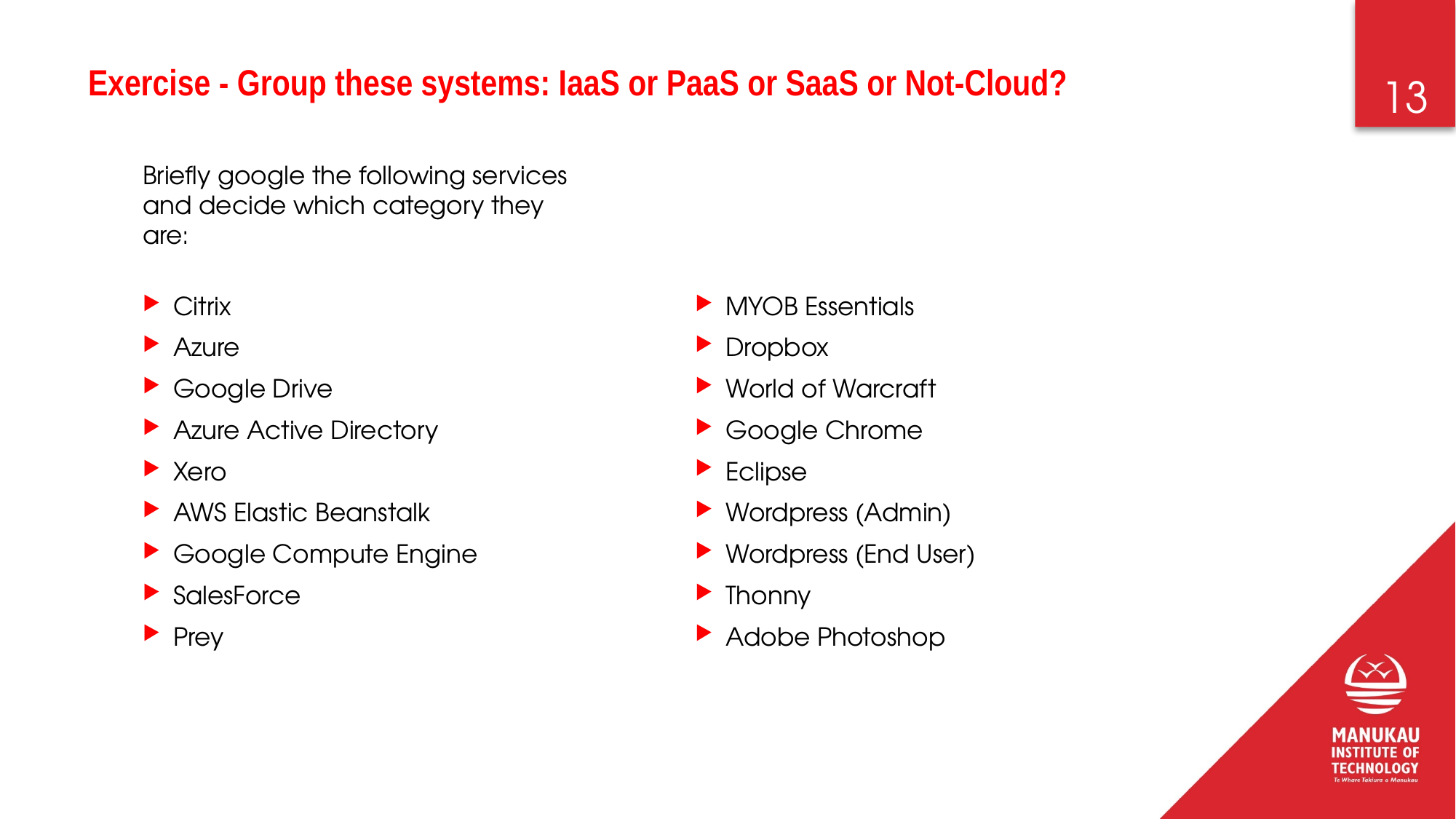

# Exercise - Group these systems: IaaS or PaaS or SaaS or Not-Cloud?
Briefly google the following services and decide which category they are:
Citrix
Azure
Google Drive
Azure Active Directory
Xero
AWS Elastic Beanstalk
Google Compute Engine
SalesForce
Prey

MYOB Essentials
Dropbox
World of Warcraft
Google Chrome
Eclipse
Wordpress (Admin)
Wordpress (End User)
Thonny
Adobe Photoshop